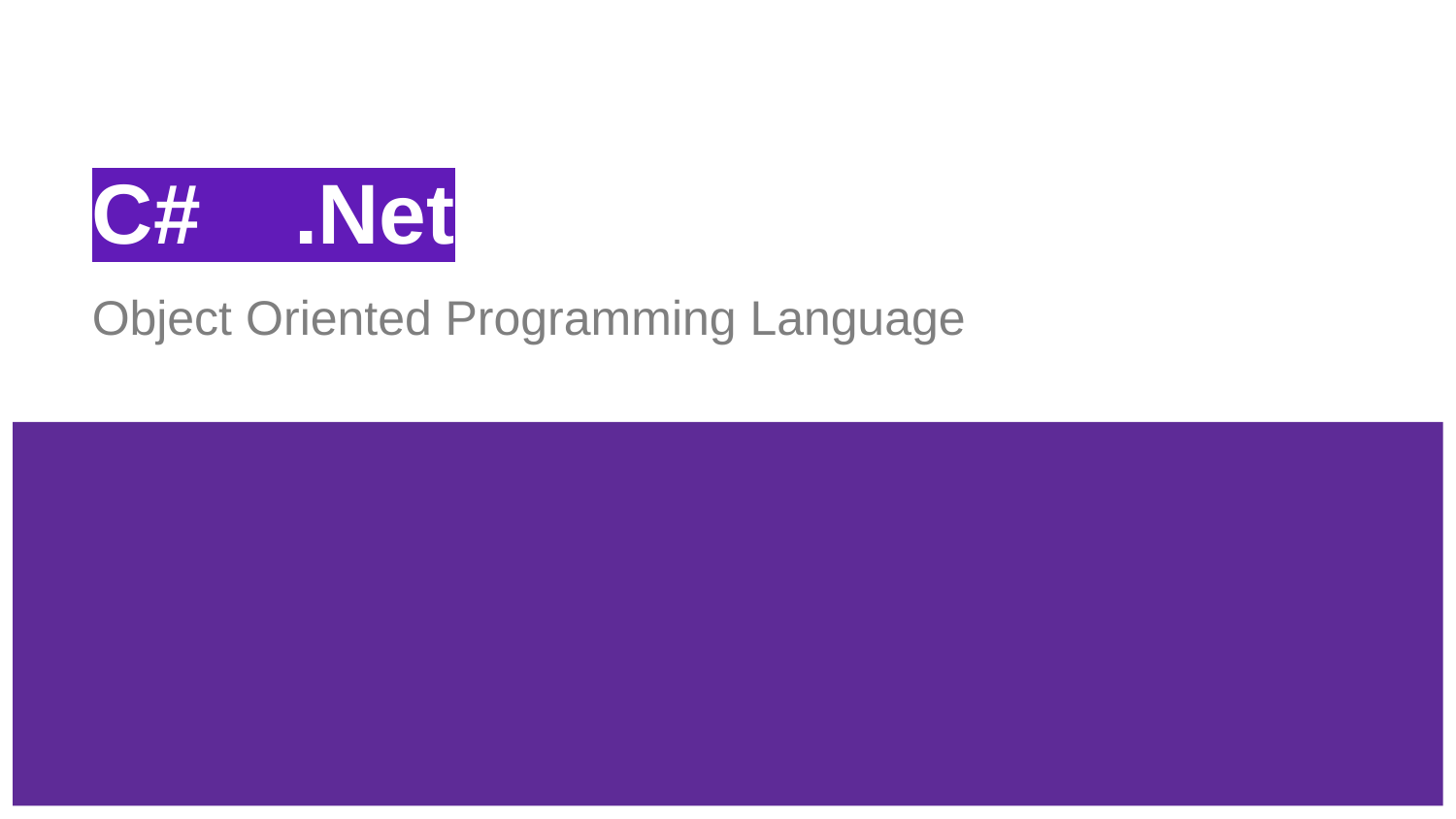

# C#    .Net
Object Oriented Programming Language